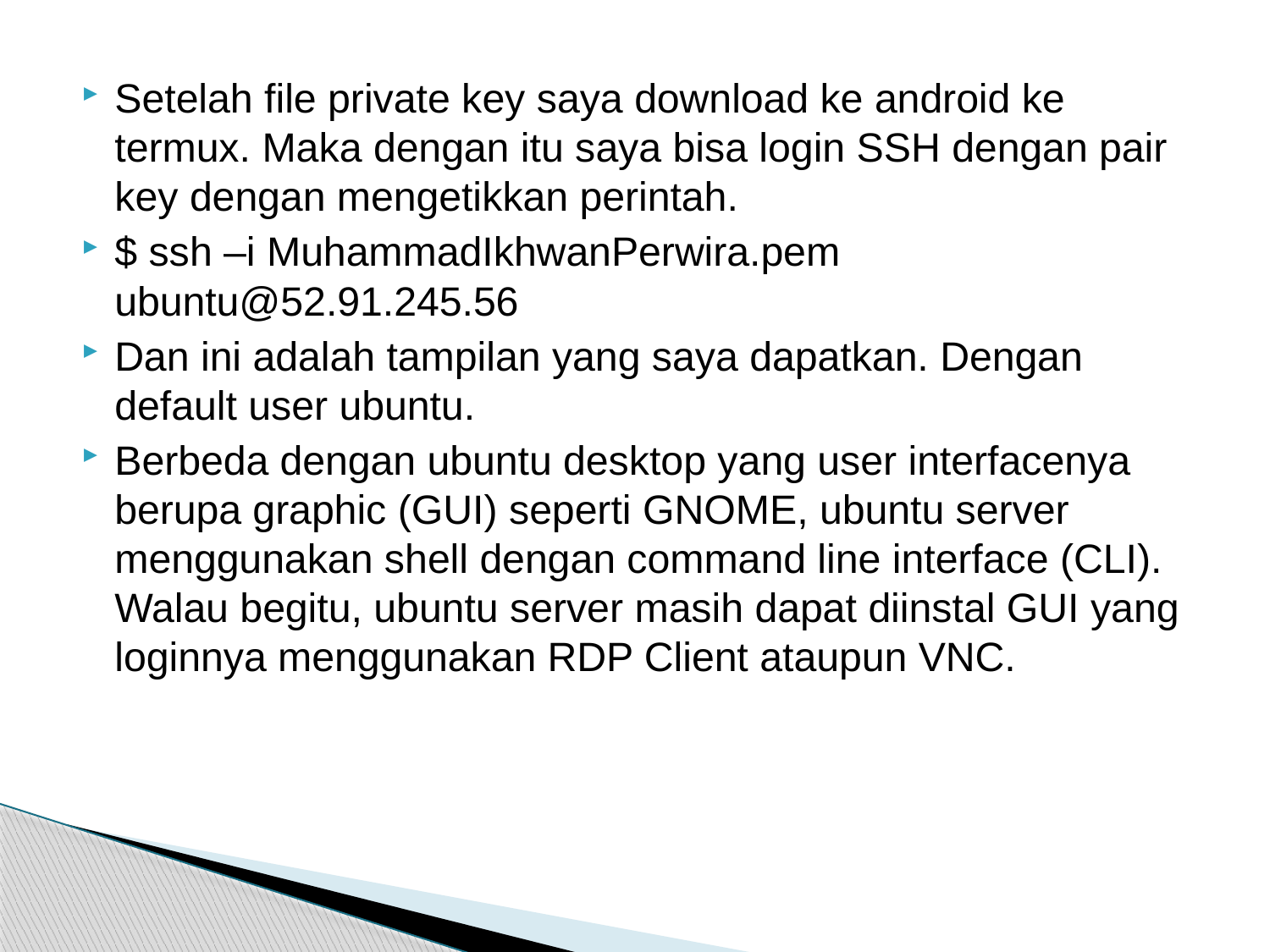

Setelah file private key saya download ke android ke termux. Maka dengan itu saya bisa login SSH dengan pair key dengan mengetikkan perintah.
$ ssh –i MuhammadIkhwanPerwira.pem ubuntu@52.91.245.56
Dan ini adalah tampilan yang saya dapatkan. Dengan default user ubuntu.
Berbeda dengan ubuntu desktop yang user interfacenya berupa graphic (GUI) seperti GNOME, ubuntu server menggunakan shell dengan command line interface (CLI).  Walau begitu, ubuntu server masih dapat diinstal GUI yang loginnya menggunakan RDP Client ataupun VNC.